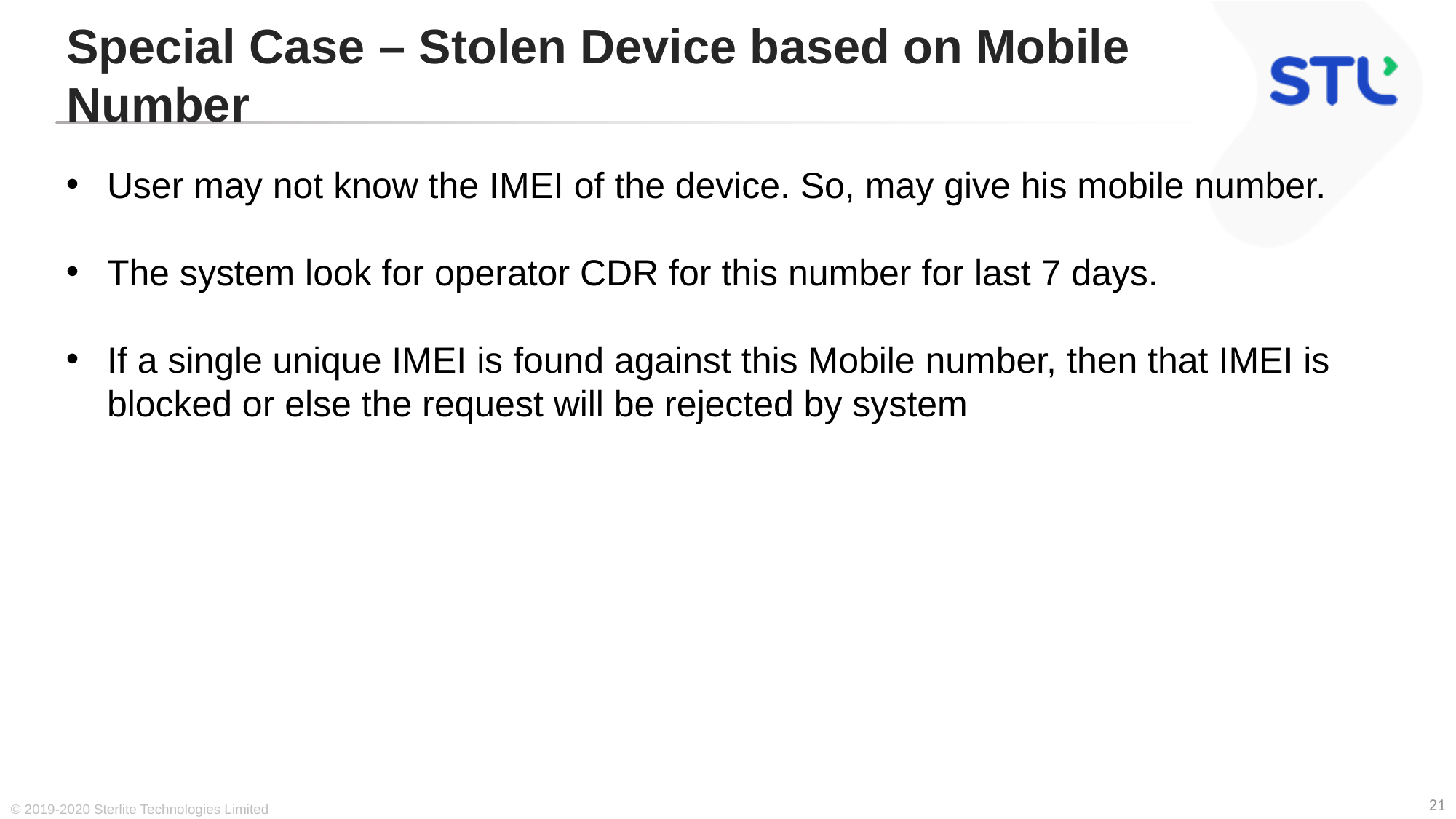

# Special Case – Stolen Device based on Mobile Number
User may not know the IMEI of the device. So, may give his mobile number.

The system look for operator CDR for this number for last 7 days.

If a single unique IMEI is found against this Mobile number, then that IMEI is blocked or else the request will be rejected by system

© 2019-2020 Sterlite Technologies Limited
21